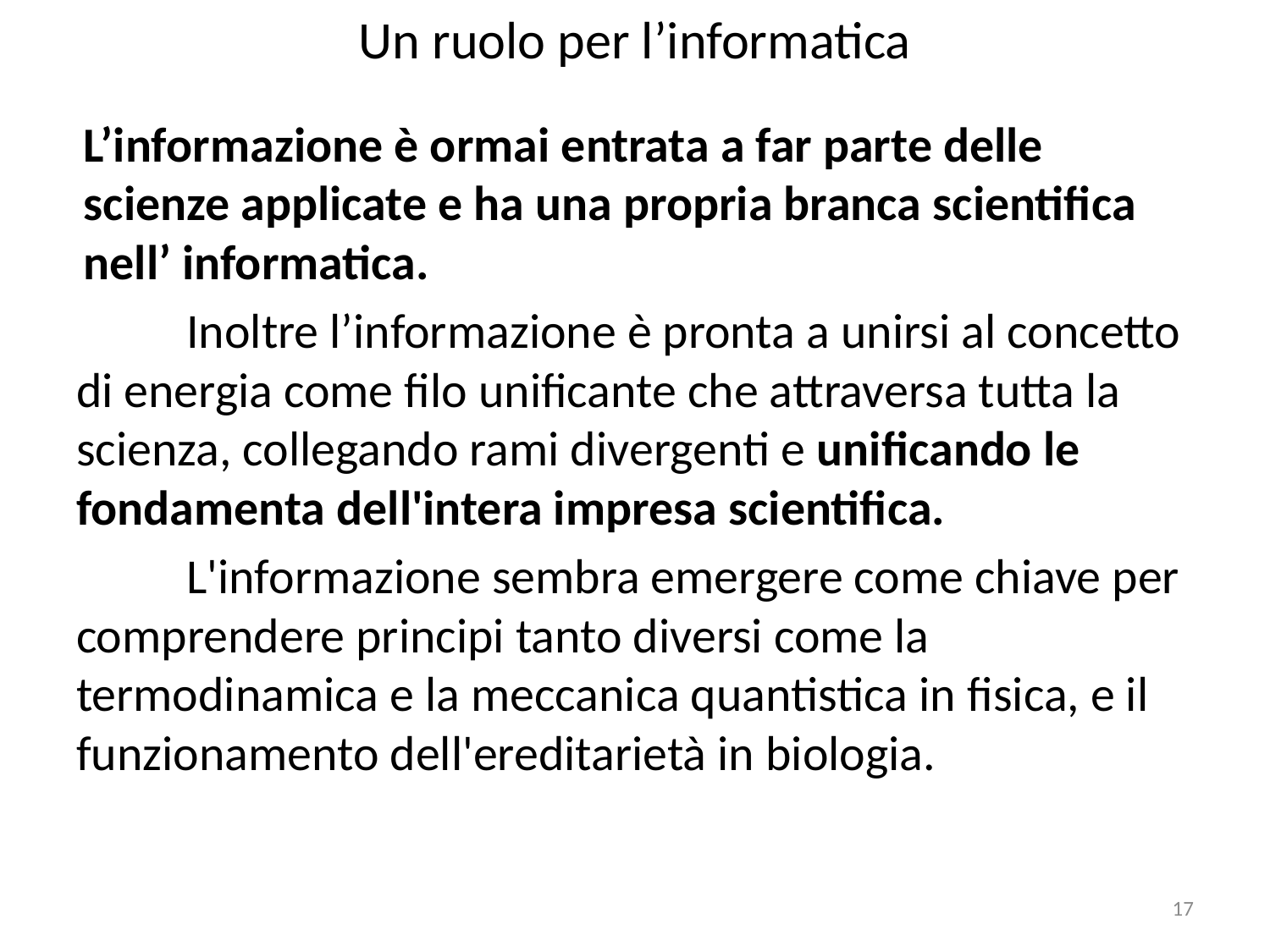

# Un ruolo per l’informatica
	L’informazione è ormai entrata a far parte delle scienze applicate e ha una propria branca scientifica nell’ informatica.
	Inoltre l’informazione è pronta a unirsi al concetto di energia come filo unificante che attraversa tutta la scienza, collegando rami divergenti e unificando le fondamenta dell'intera impresa scientifica.
	L'informazione sembra emergere come chiave per comprendere principi tanto diversi come la termodinamica e la meccanica quantistica in fisica, e il funzionamento dell'ereditarietà in biologia.

17